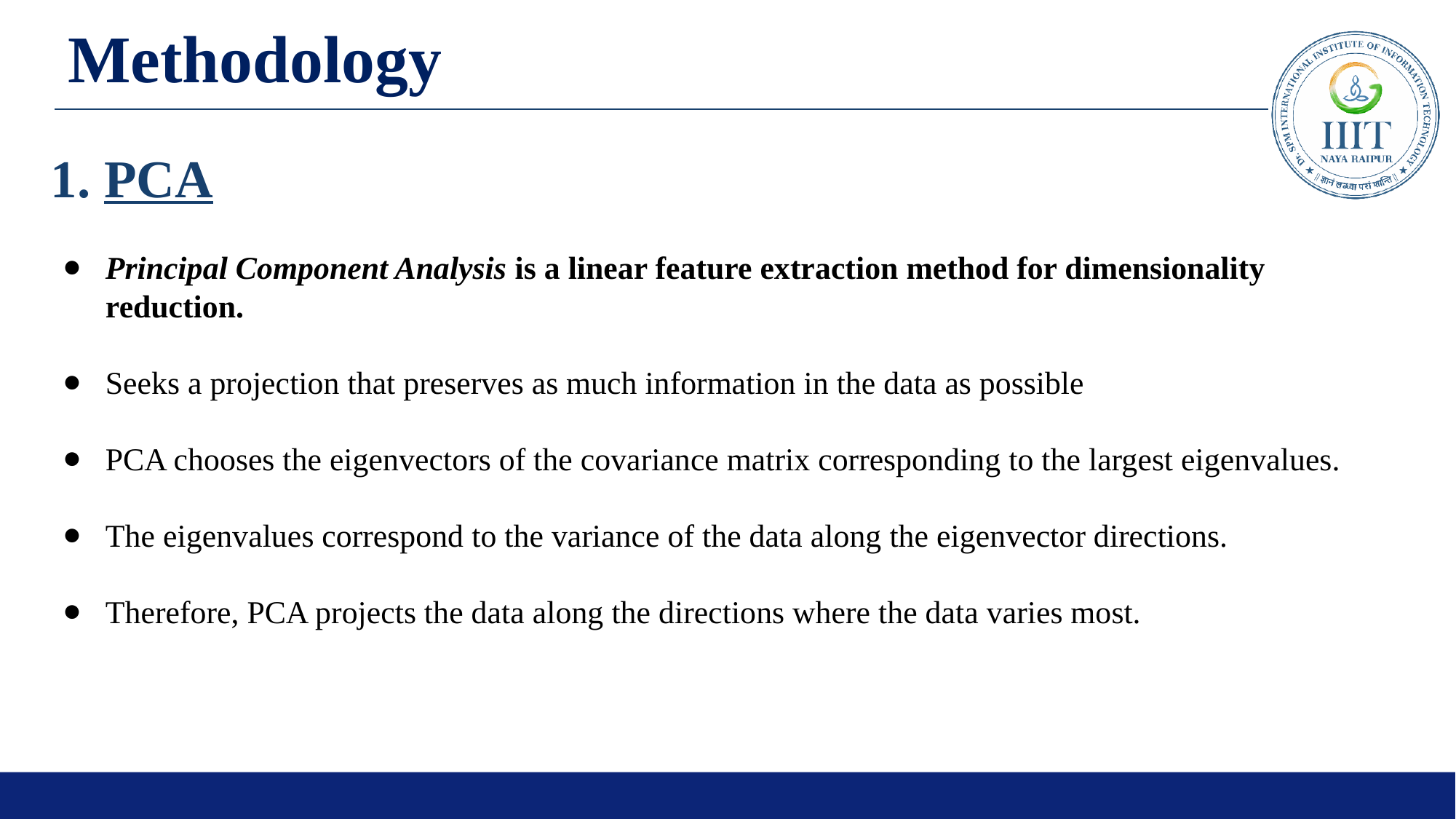

# Methodology

1. PCA

Principal Component Analysis is a linear feature extraction method for dimensionality reduction.

Seeks a projection that preserves as much information in the data as possible

PCA chooses the eigenvectors of the covariance matrix corresponding to the largest eigenvalues.

The eigenvalues correspond to the variance of the data along the eigenvector directions.

Therefore, PCA projects the data along the directions where the data varies most.

11